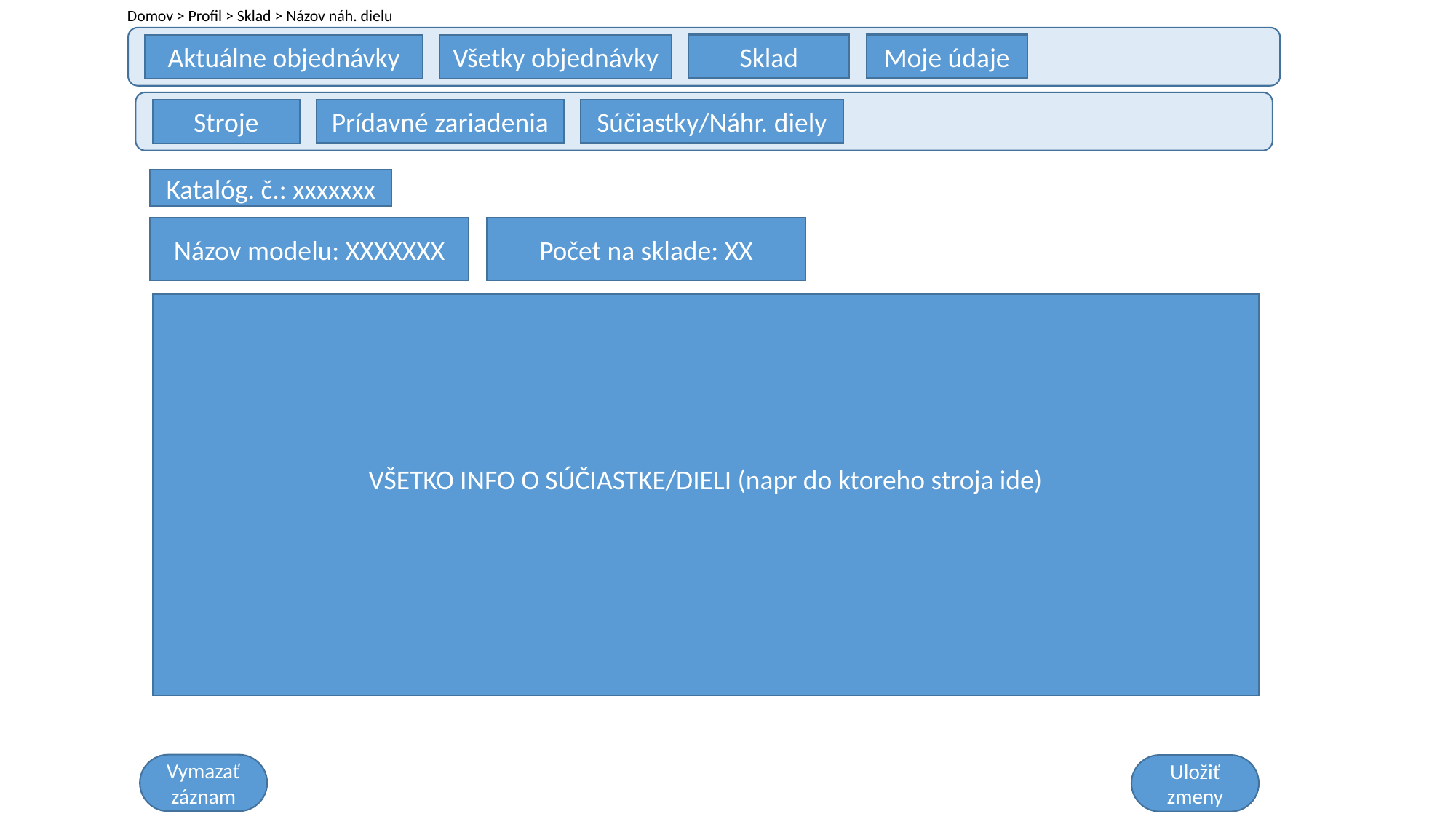

Domov > Profil > Sklad > Názov náh. dielu

Sklad
Moje údaje
Aktuálne objednávky
Všetky objednávky

Prídavné zariadenia
Súčiastky/Náhr. diely
Stroje
Katalóg. č.: xxxxxxx
Názov modelu: XXXXXXX
Počet na sklade: XX
VŠETKO INFO O SÚČIASTKE/DIELI (napr do ktoreho stroja ide)

Vymazať záznam
Uložiť zmeny